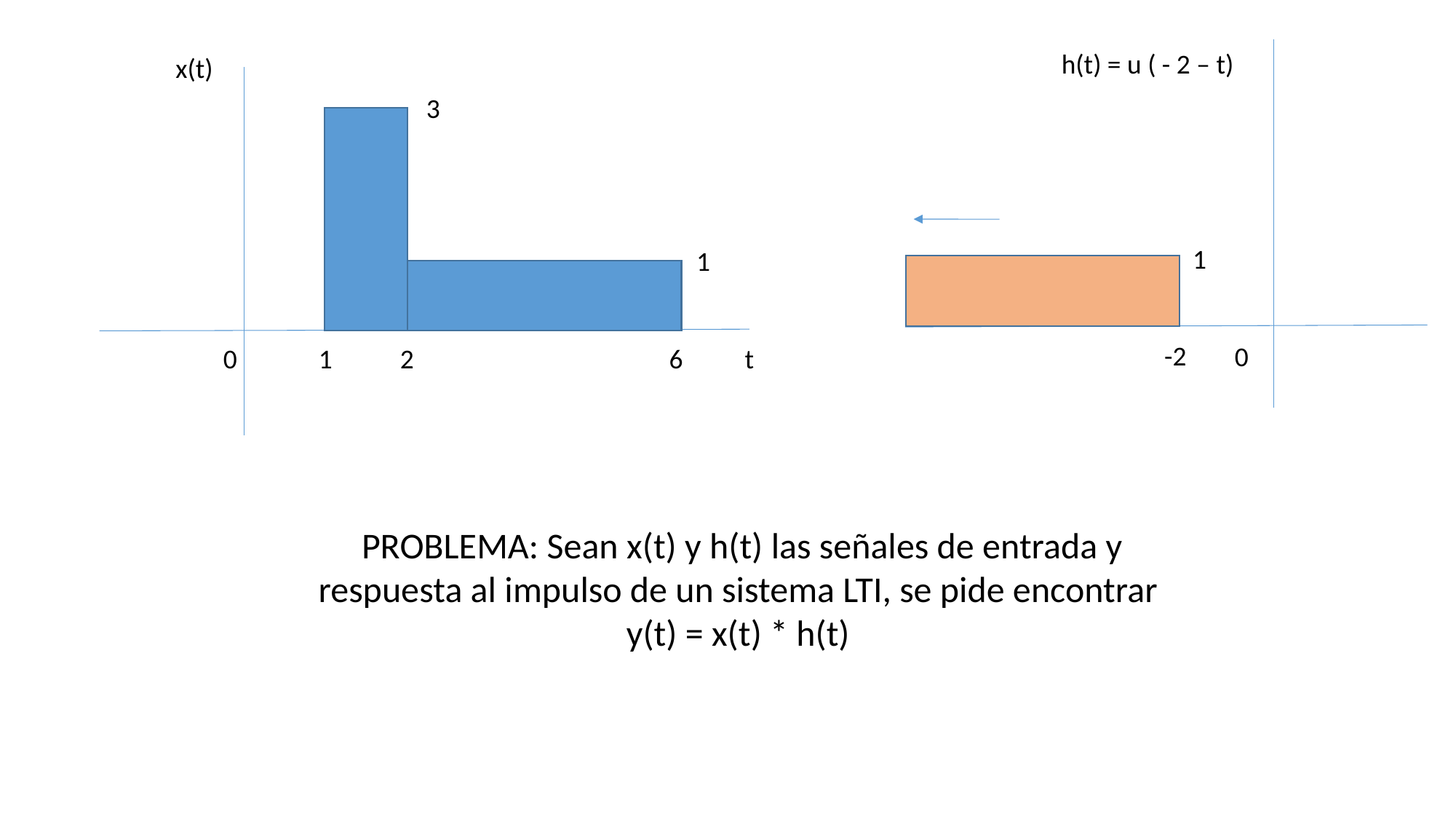

h(t) = u ( - 2 – t)
x(t)
3

1
1

-2
0
1
6
t
0
2
PROBLEMA: Sean x(t) y h(t) las señales de entrada y respuesta al impulso de un sistema LTI, se pide encontrar
y(t) = x(t) * h(t)